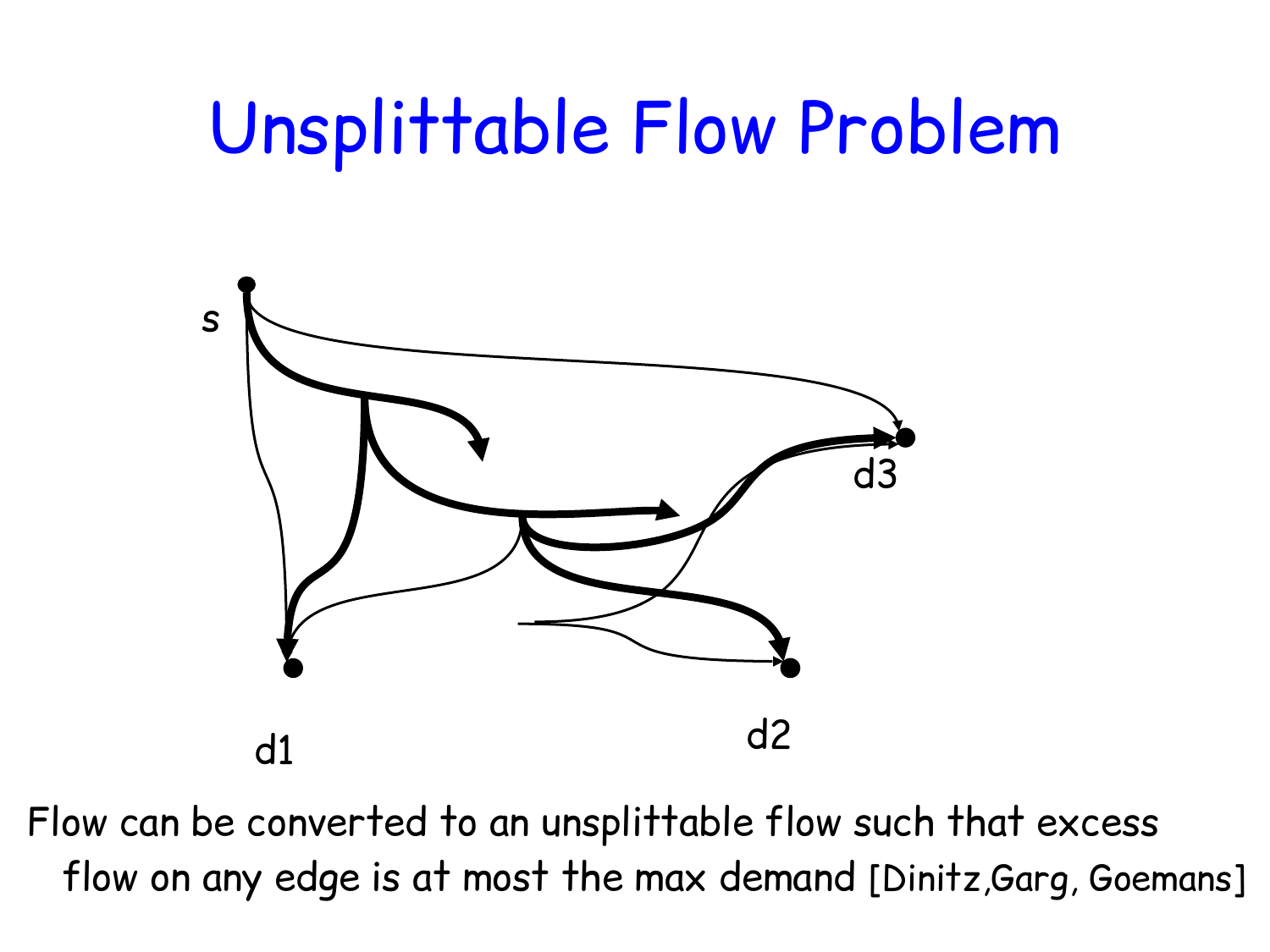

# Unsplittable Flow Problem

s

d3

d2
d1
Flow can be converted to an unsplittable flow such that excess
   flow on any edge is at most the max demand [Dinitz,Garg, Goemans]